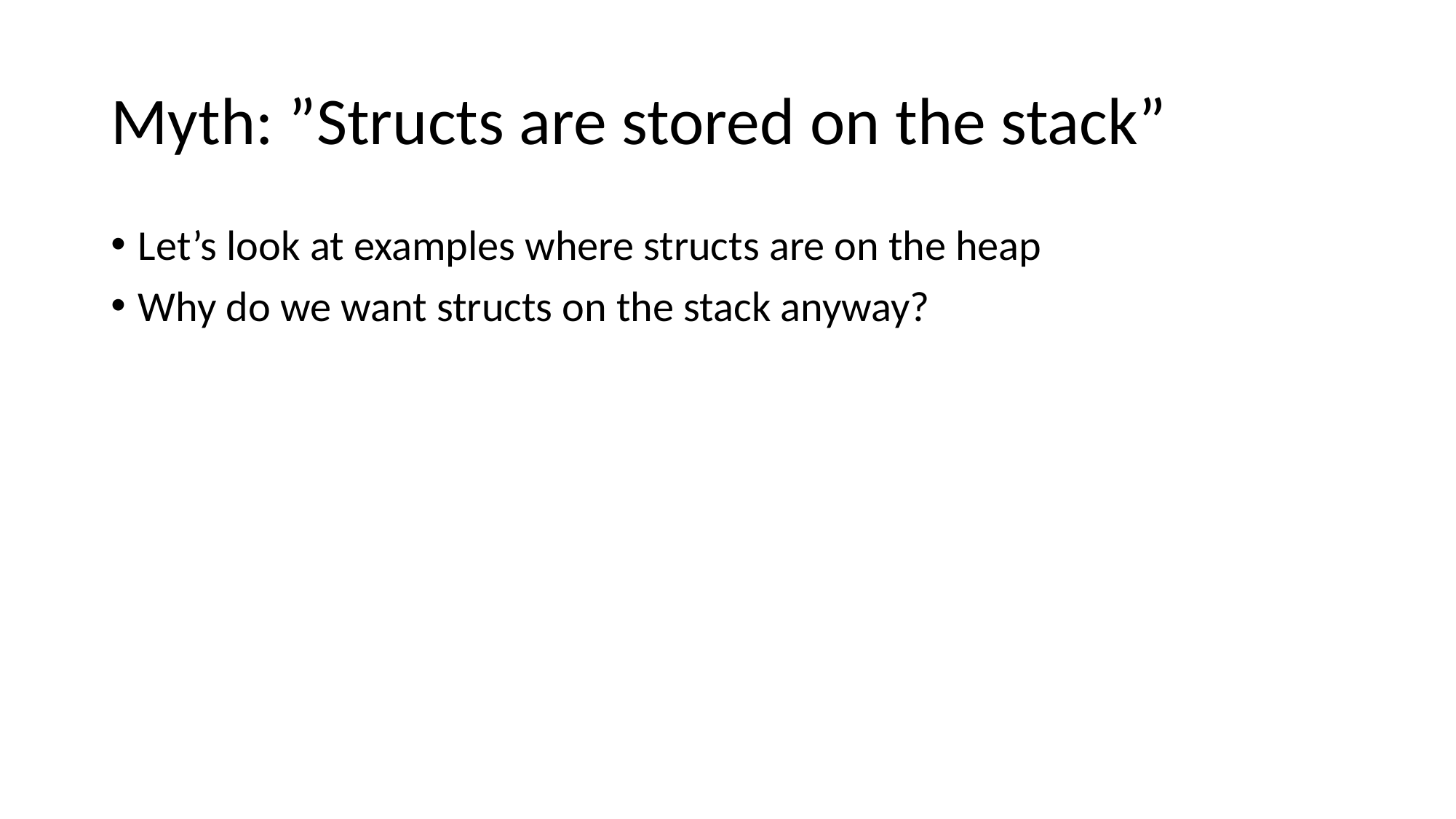

# Myth: ”Structs are stored on the stack”
Let’s look at examples where structs are on the heap
Why do we want structs on the stack anyway?